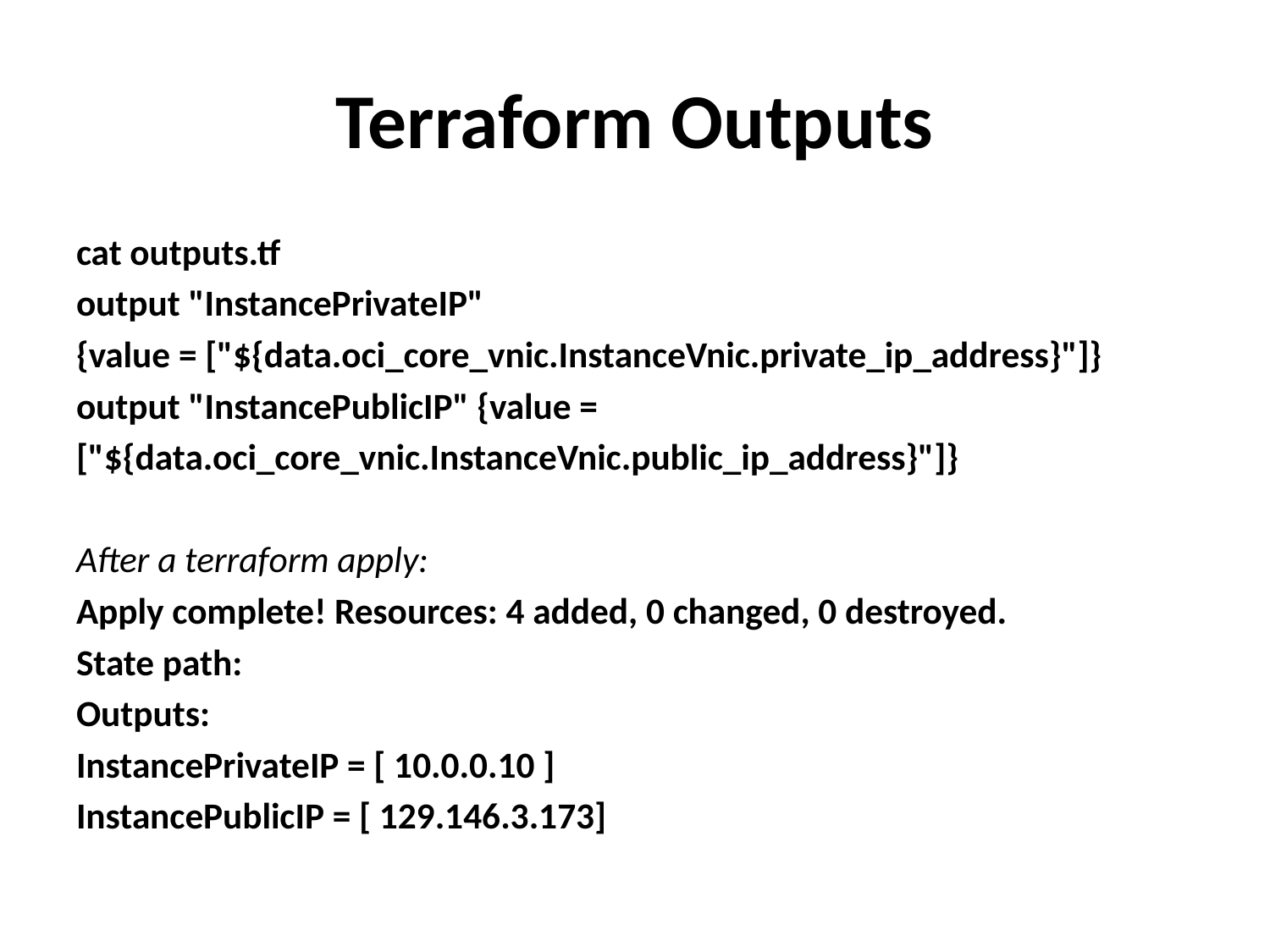

# Terraform Outputs
cat outputs.tf
output "InstancePrivateIP"
{value = ["${data.oci_core_vnic.InstanceVnic.private_ip_address}"]}
output "InstancePublicIP" {value =
["${data.oci_core_vnic.InstanceVnic.public_ip_address}"]}

After a terraform apply:
Apply complete! Resources: 4 added, 0 changed, 0 destroyed.
State path:
Outputs:
InstancePrivateIP = [ 10.0.0.10 ]
InstancePublicIP = [ 129.146.3.173]